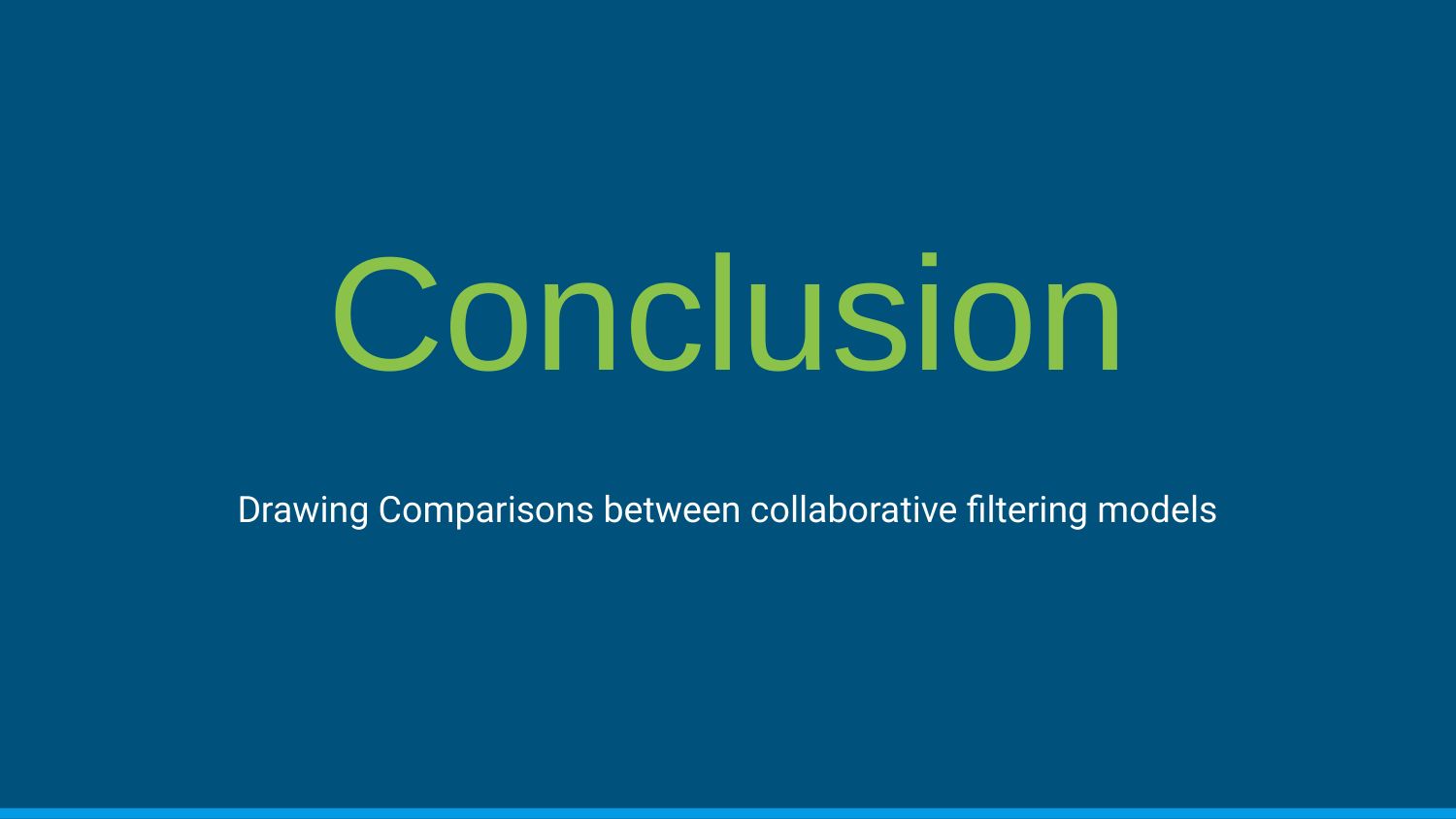

# Conclusion
Drawing Comparisons between collaborative filtering models